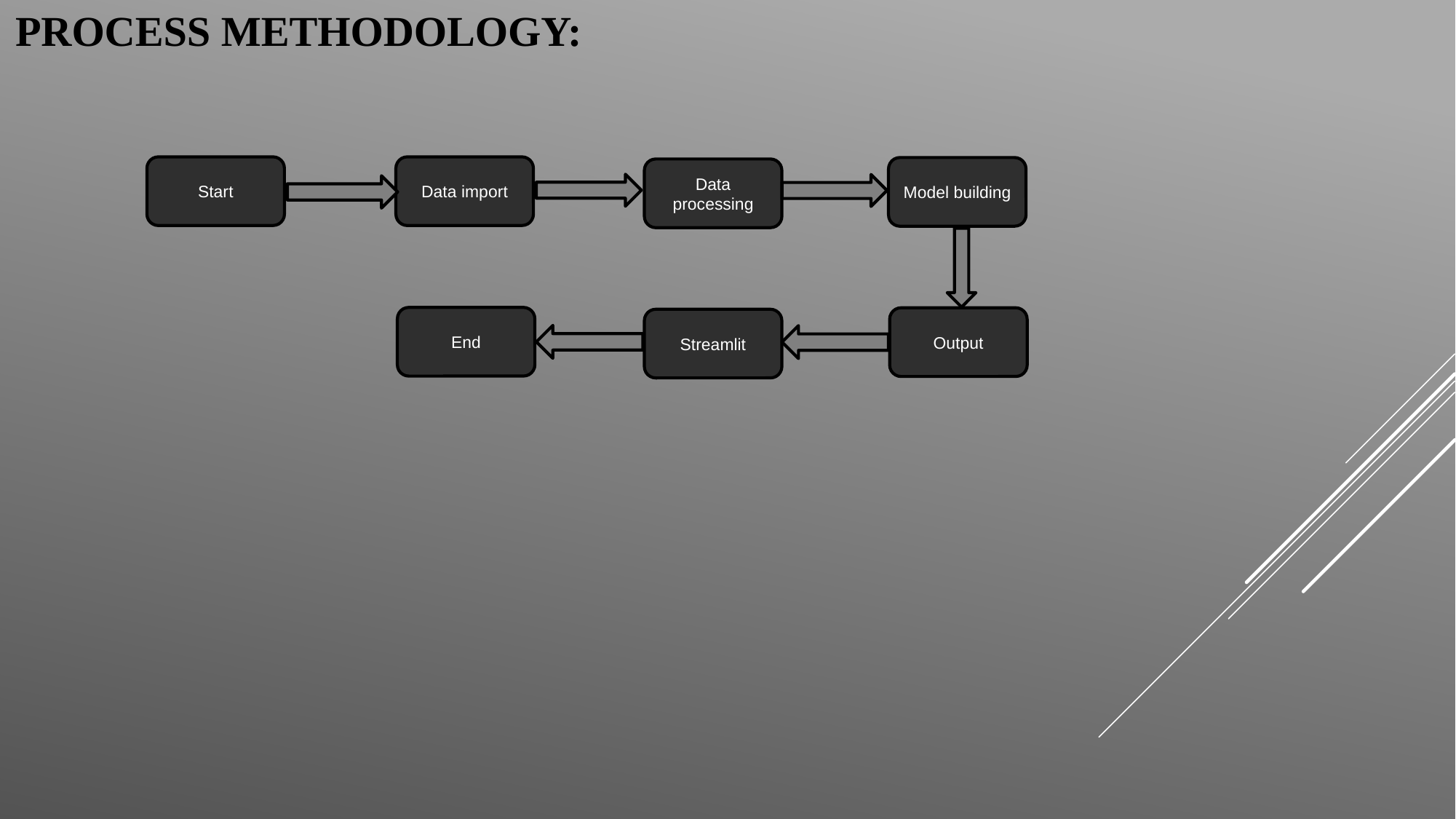

PROCESS METHODOLOGY:

Start
Data import
Model building
Data processing

End
Output
Streamlit